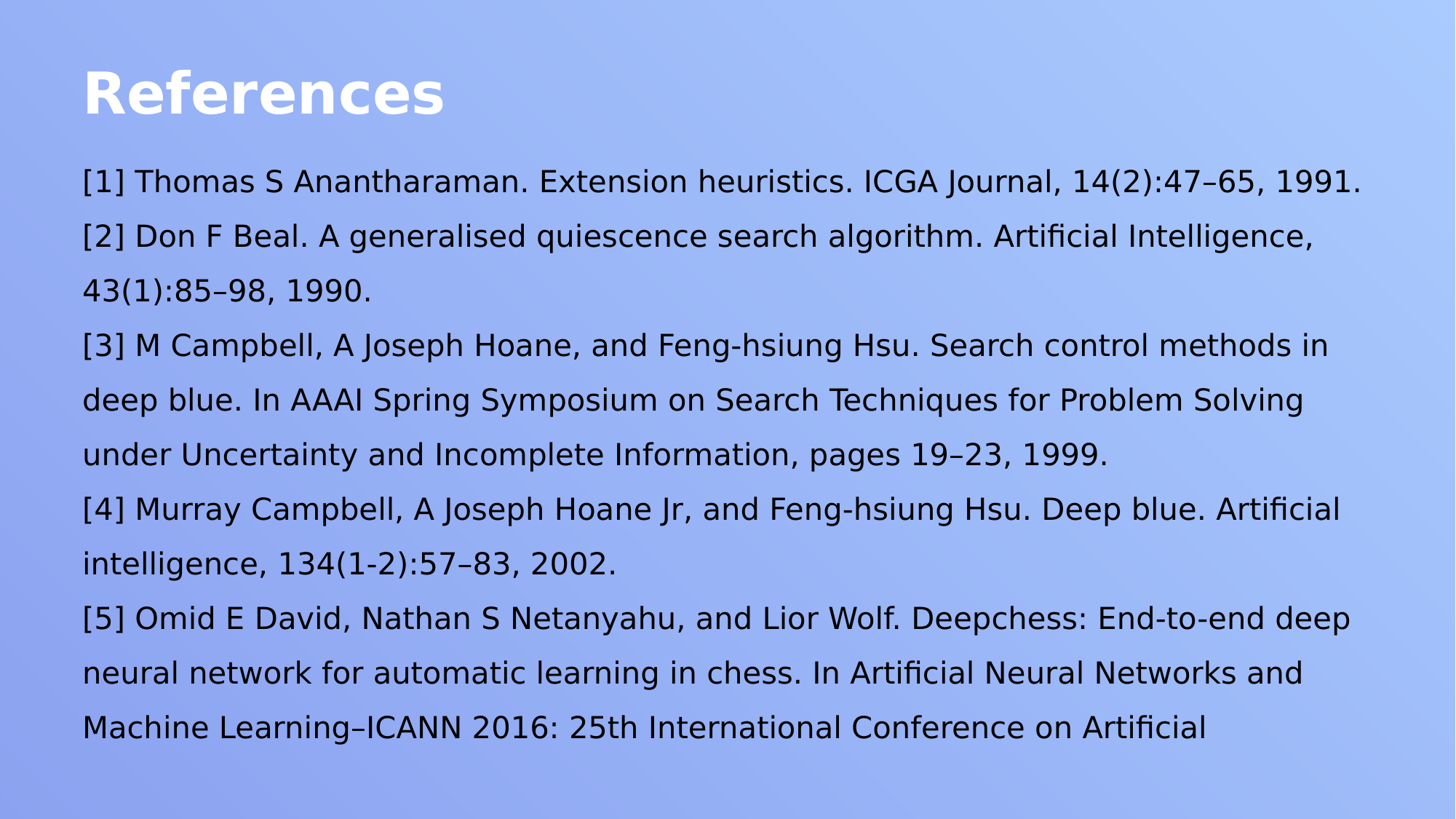

References
[1] Thomas S Anantharaman. Extension heuristics. ICGA Journal, 14(2):47–65, 1991.
[2] Don F Beal. A generalised quiescence search algorithm. Artificial Intelligence,
43(1):85–98, 1990.
[3] M Campbell, A Joseph Hoane, and Feng-hsiung Hsu. Search control methods in
deep blue. In AAAI Spring Symposium on Search Techniques for Problem Solving
under Uncertainty and Incomplete Information, pages 19–23, 1999.
[4] Murray Campbell, A Joseph Hoane Jr, and Feng-hsiung Hsu. Deep blue. Artificial
intelligence, 134(1-2):57–83, 2002.
[5] Omid E David, Nathan S Netanyahu, and Lior Wolf. Deepchess: End-to-end deep
neural network for automatic learning in chess. In Artificial Neural Networks and Machine Learning–ICANN 2016: 25th International Conference on Artificial